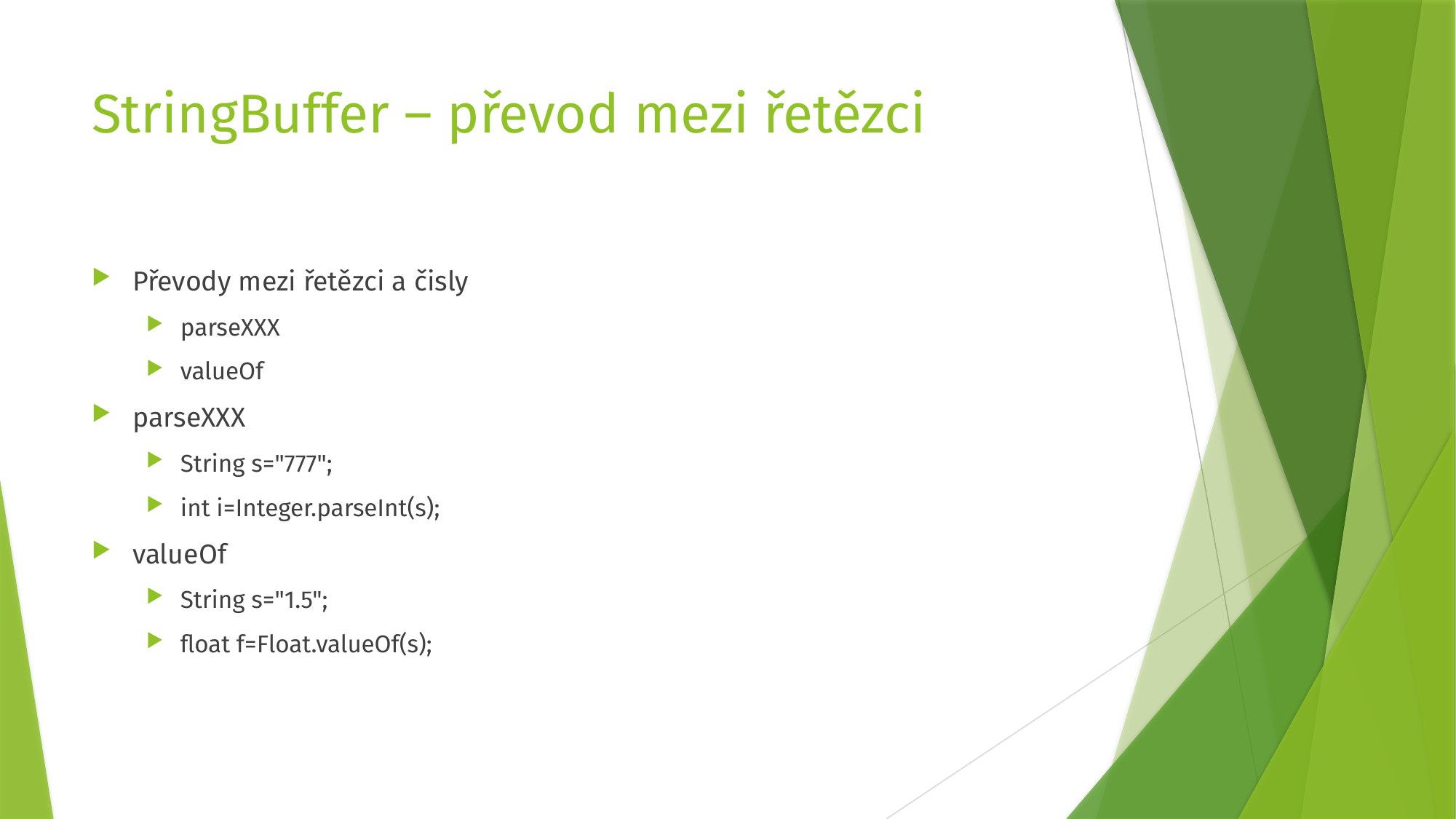

# StringBuffer – převod mezi řetězci
Převody mezi řetězci a čisly
parseXXX
valueOf
parseXXX
String s="777";
int i=Integer.parseInt(s);
valueOf
String s="1.5";
float f=Float.valueOf(s);